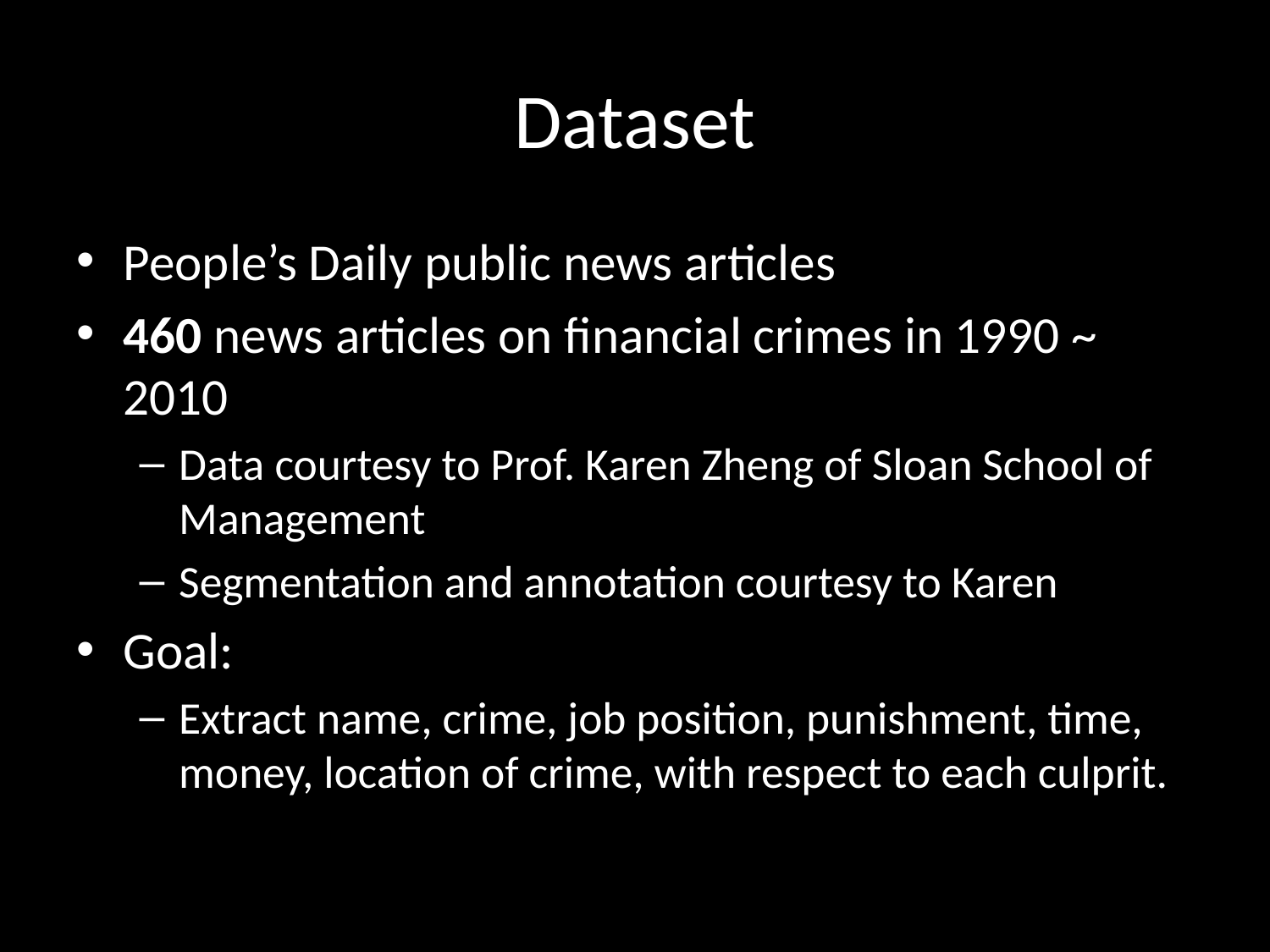

# Dataset
People’s Daily public news articles
460 news articles on financial crimes in 1990 ~ 2010
Data courtesy to Prof. Karen Zheng of Sloan School of Management
Segmentation and annotation courtesy to Karen
Goal:
Extract name, crime, job position, punishment, time, money, location of crime, with respect to each culprit.